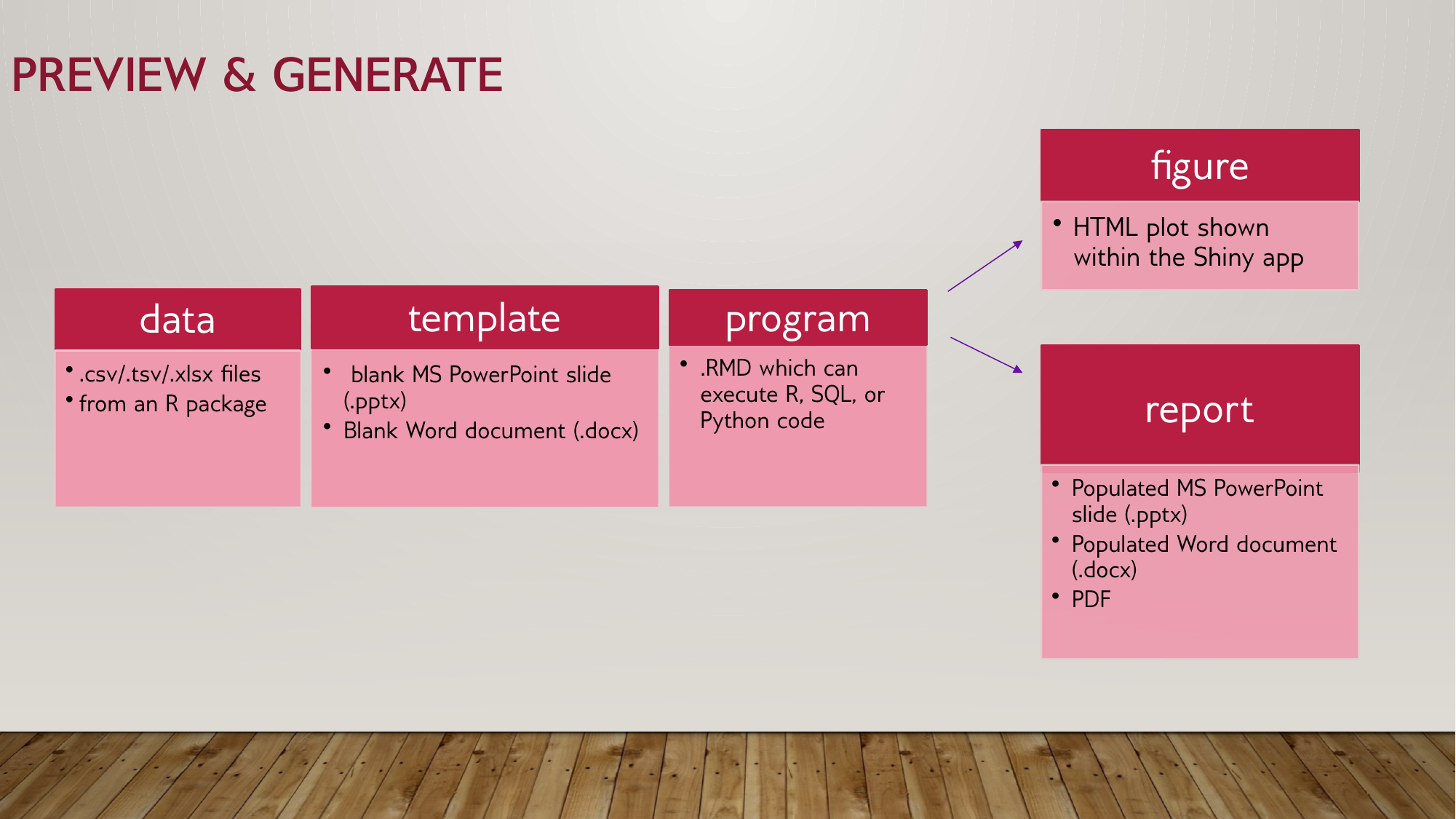

Preview & Generate
figure
HTML plot shown within the Shiny app

template

data

program
report
Populated MS PowerPoint slide (.pptx)
Populated Word document (.docx)
PDF

.RMD which can execute R, SQL, or Python code

.csv/.tsv/.xlsx files
from an R package

 blank MS PowerPoint slide (.pptx)
Blank Word document (.docx)